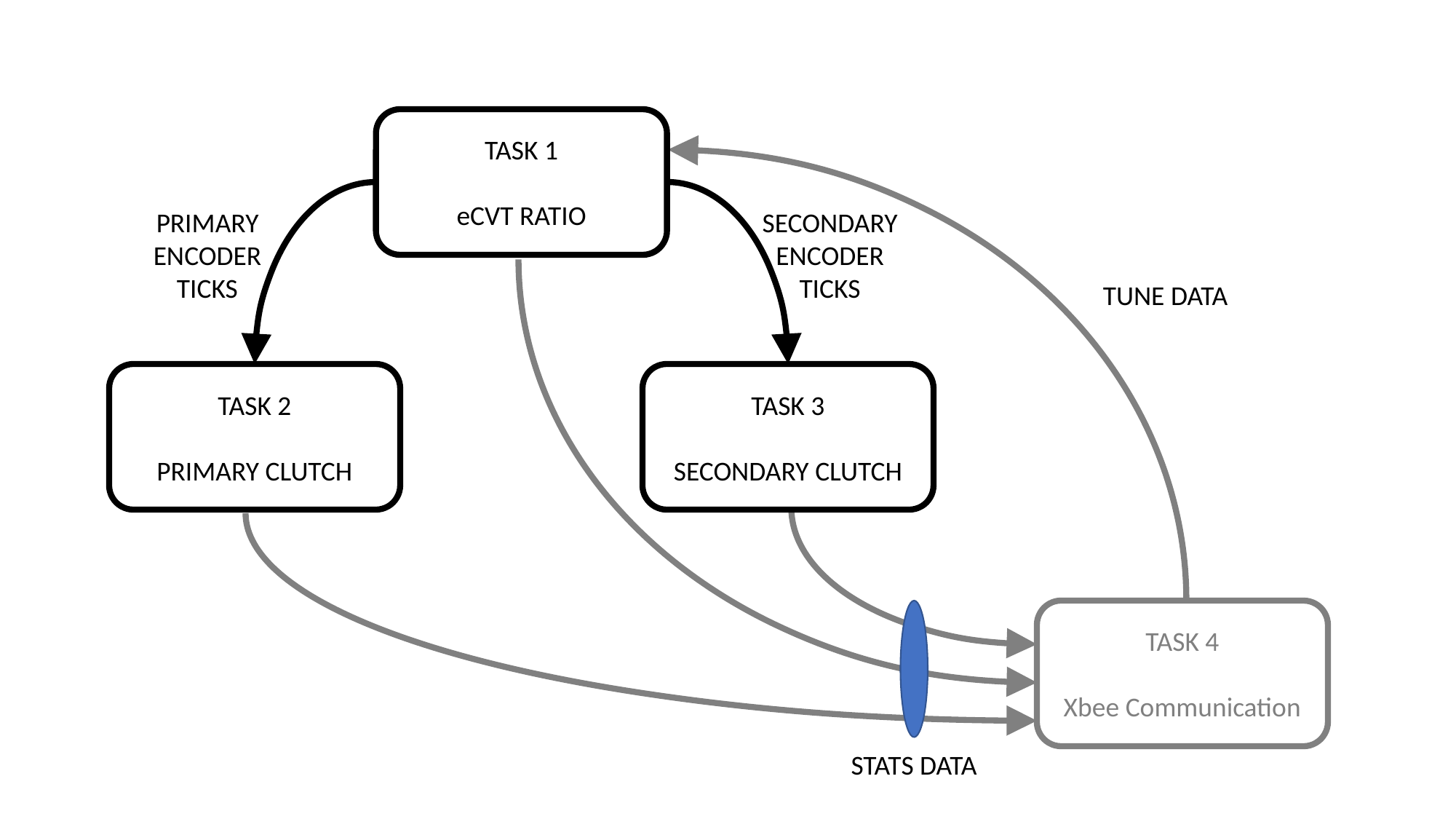

TASK 1

eCVT RATIO

PRIMARY
ENCODER
TICKS
SECONDARY
ENCODER
TICKS

TUNE DATA

TASK 2

PRIMARY CLUTCH
TASK 3

SECONDARY CLUTCH

TASK 4

Xbee Communication
STATS DATA